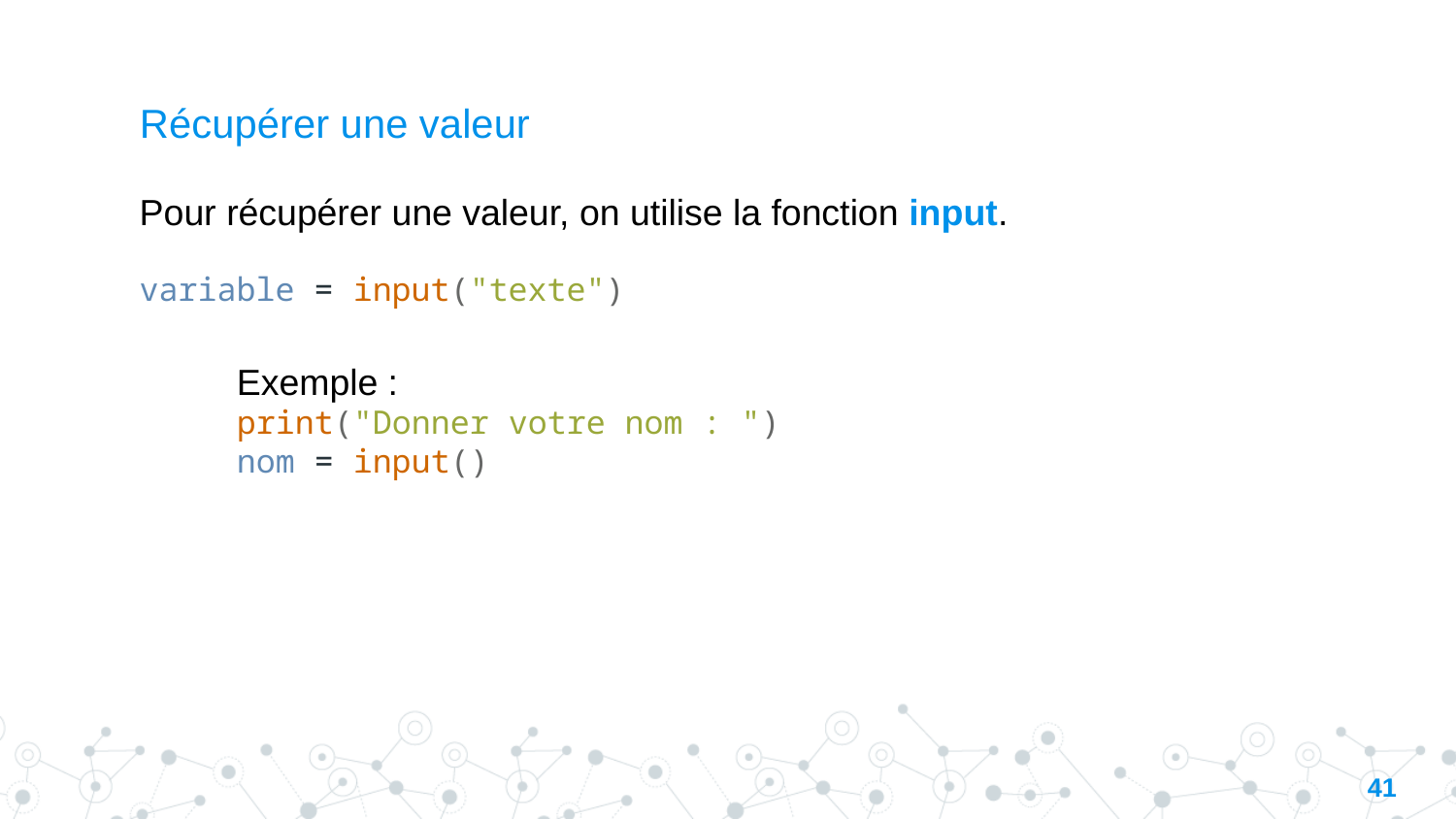

# Récupérer une valeur
Pour récupérer une valeur, on utilise la fonction input.
variable = input("texte")
Exemple :
print("Donner votre nom : ")
nom = input()
41